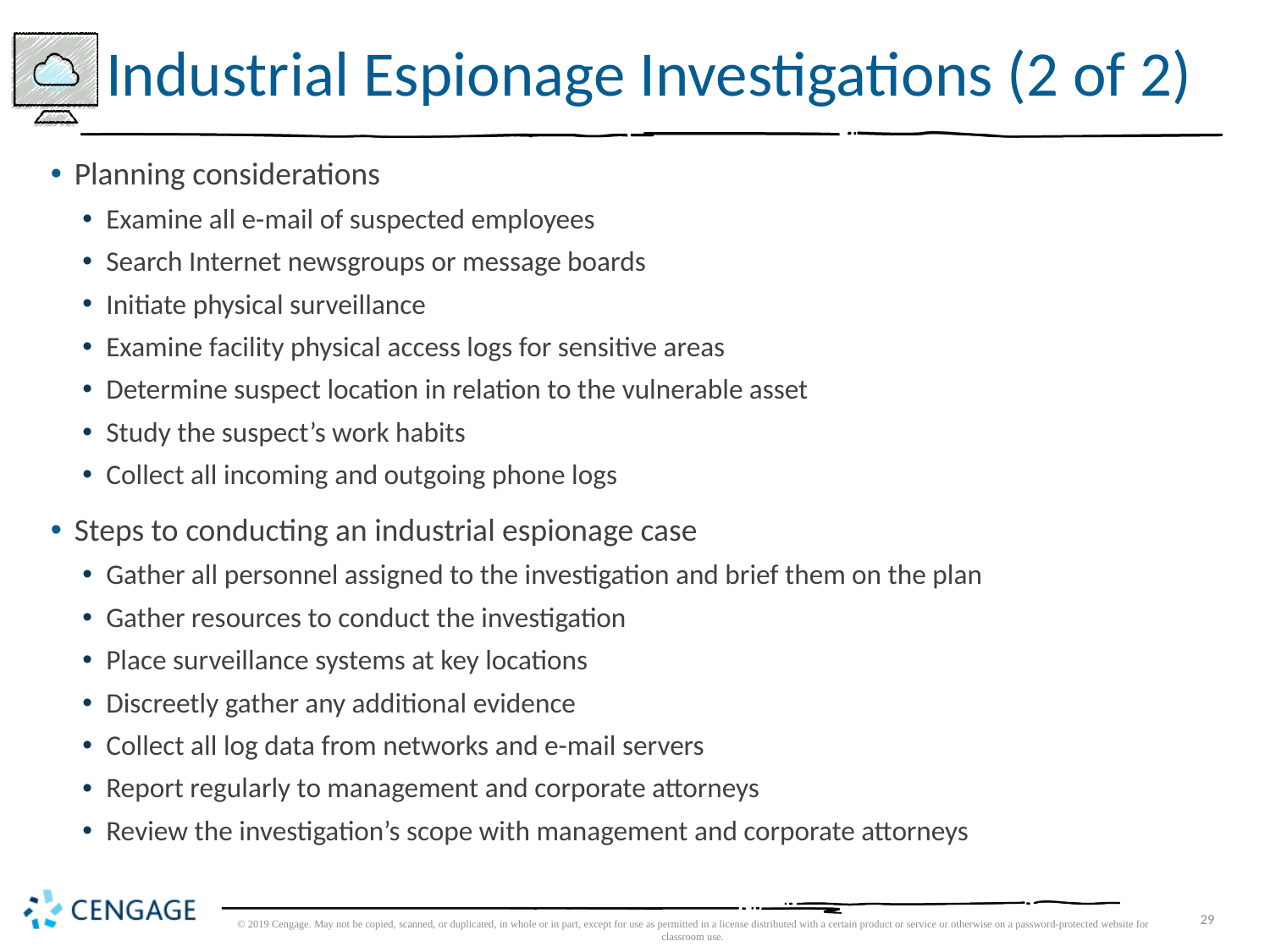

# Industrial Espionage Investigations (2 of 2)
Planning considerations
Examine all e-mail of suspected employees
Search Internet newsgroups or message boards
Initiate physical surveillance
Examine facility physical access logs for sensitive areas
Determine suspect location in relation to the vulnerable asset
Study the suspect’s work habits
Collect all incoming and outgoing phone logs
Steps to conducting an industrial espionage case
Gather all personnel assigned to the investigation and brief them on the plan
Gather resources to conduct the investigation
Place surveillance systems at key locations
Discreetly gather any additional evidence
Collect all log data from networks and e-mail servers
Report regularly to management and corporate attorneys
Review the investigation’s scope with management and corporate attorneys

© 2019 Cengage. May not be copied, scanned, or duplicated, in whole or in part, except for use as permitted in a license distributed with a certain product or service or otherwise on a password-protected website for classroom use.